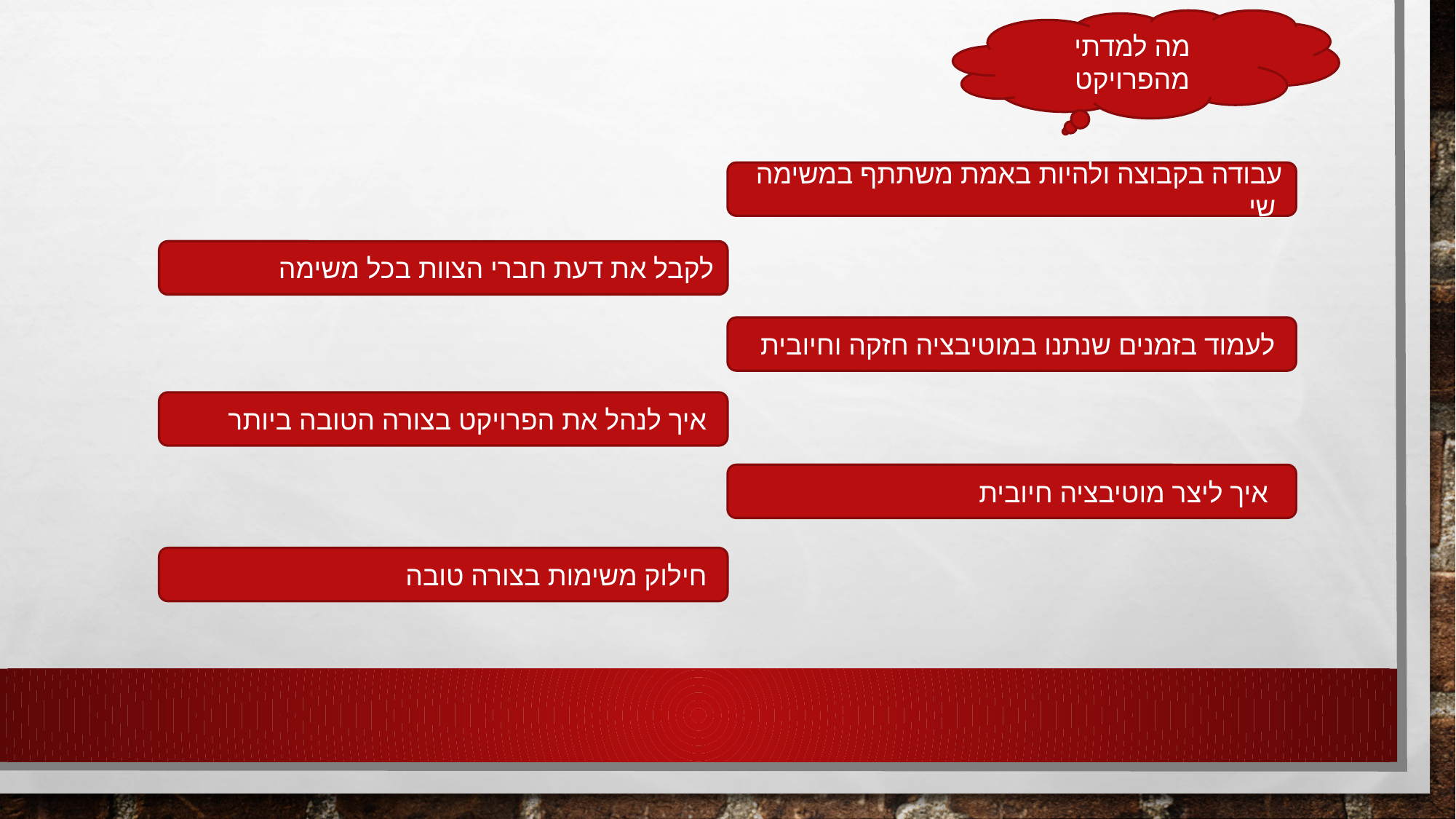

מה למדתי מהפרויקט
עבודה בקבוצה ולהיות באמת משתתף במשימה שי
  לקבל את דעת חברי הצוות בכל משימה
לעמוד בזמנים שנתנו במוטיבציה חזקה וחיובית
איך לנהל את הפרויקט בצורה הטובה ביותר
איך ליצר מוטיבציה חיובית
חילוק משימות בצורה טובה